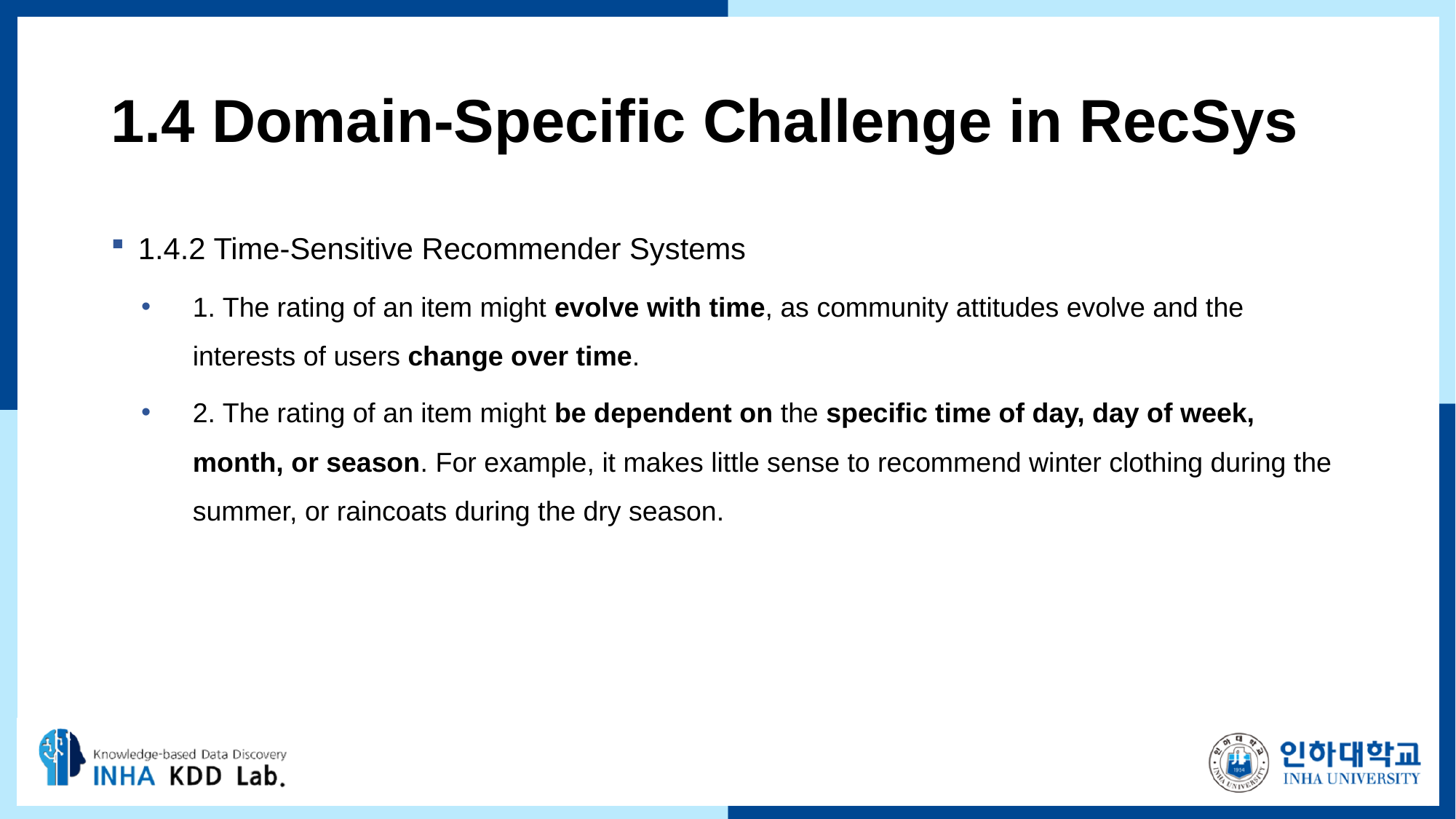

# 1.4 Domain-Specific Challenge in RecSys
1.4.2 Time-Sensitive Recommender Systems
1. The rating of an item might evolve with time, as community attitudes evolve and the interests of users change over time.
2. The rating of an item might be dependent on the specific time of day, day of week, month, or season. For example, it makes little sense to recommend winter clothing during the summer, or raincoats during the dry season.